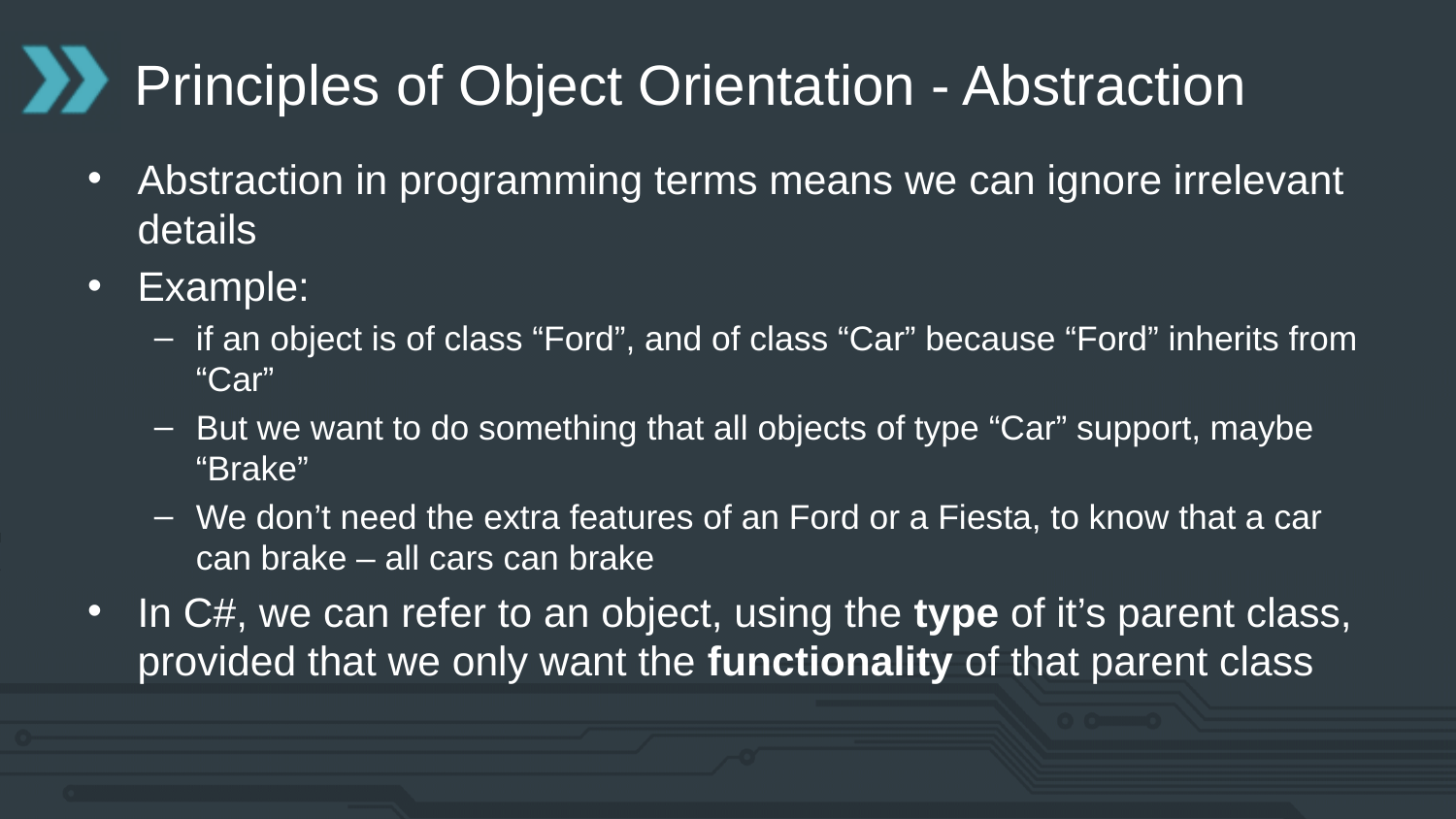

# Principles of Object Orientation - Abstraction
Abstraction in programming terms means we can ignore irrelevant details
Example:
if an object is of class “Ford”, and of class “Car” because “Ford” inherits from “Car”
But we want to do something that all objects of type “Car” support, maybe “Brake”
We don’t need the extra features of an Ford or a Fiesta, to know that a car can brake – all cars can brake
In C#, we can refer to an object, using the type of it’s parent class, provided that we only want the functionality of that parent class